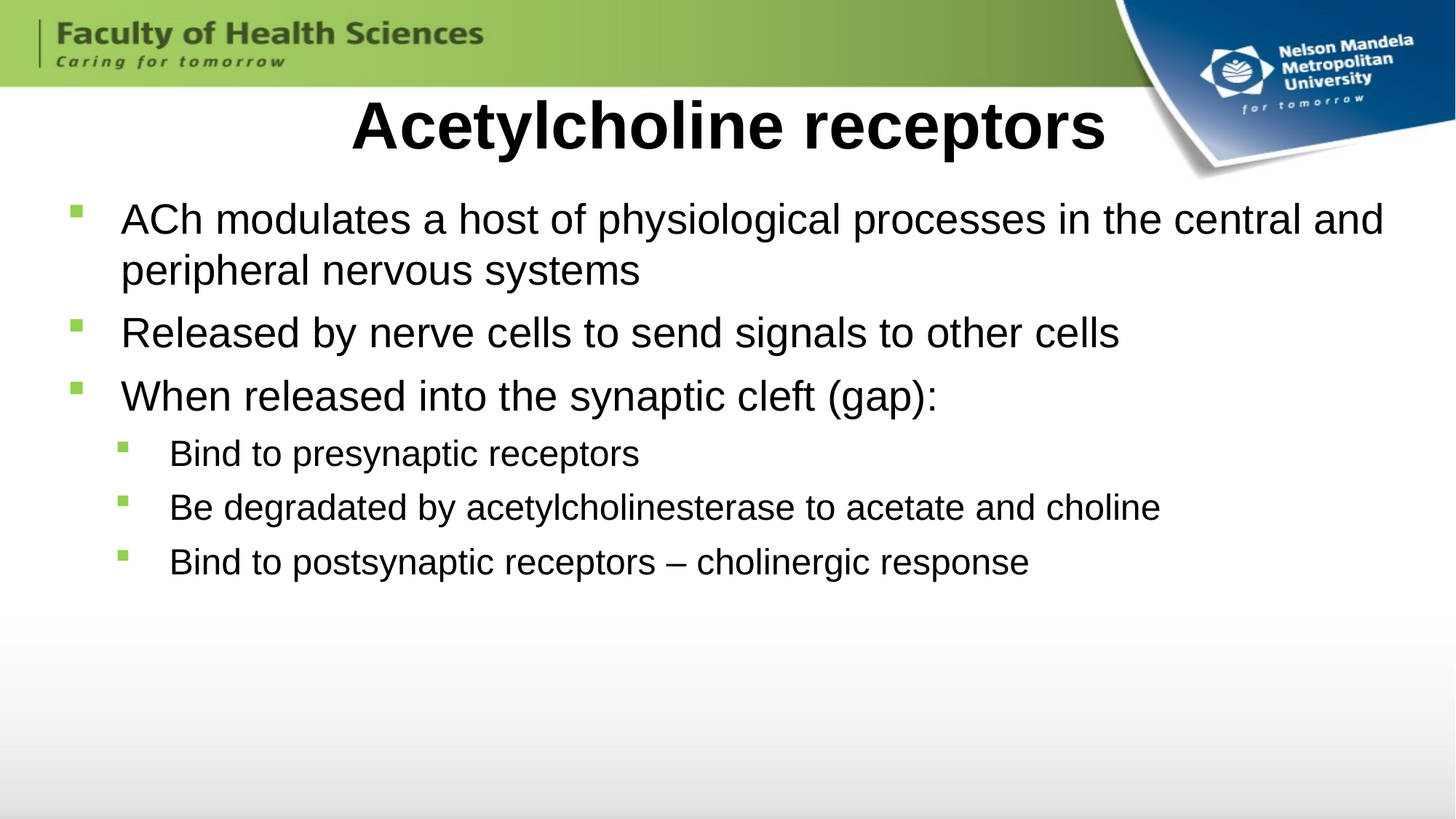

# Acetylcholine receptors
ACh modulates a host of physiological processes in the central and peripheral nervous systems
Released by nerve cells to send signals to other cells
When released into the synaptic cleft (gap):
Bind to presynaptic receptors
Be degradated by acetylcholinesterase to acetate and choline
Bind to postsynaptic receptors – cholinergic response